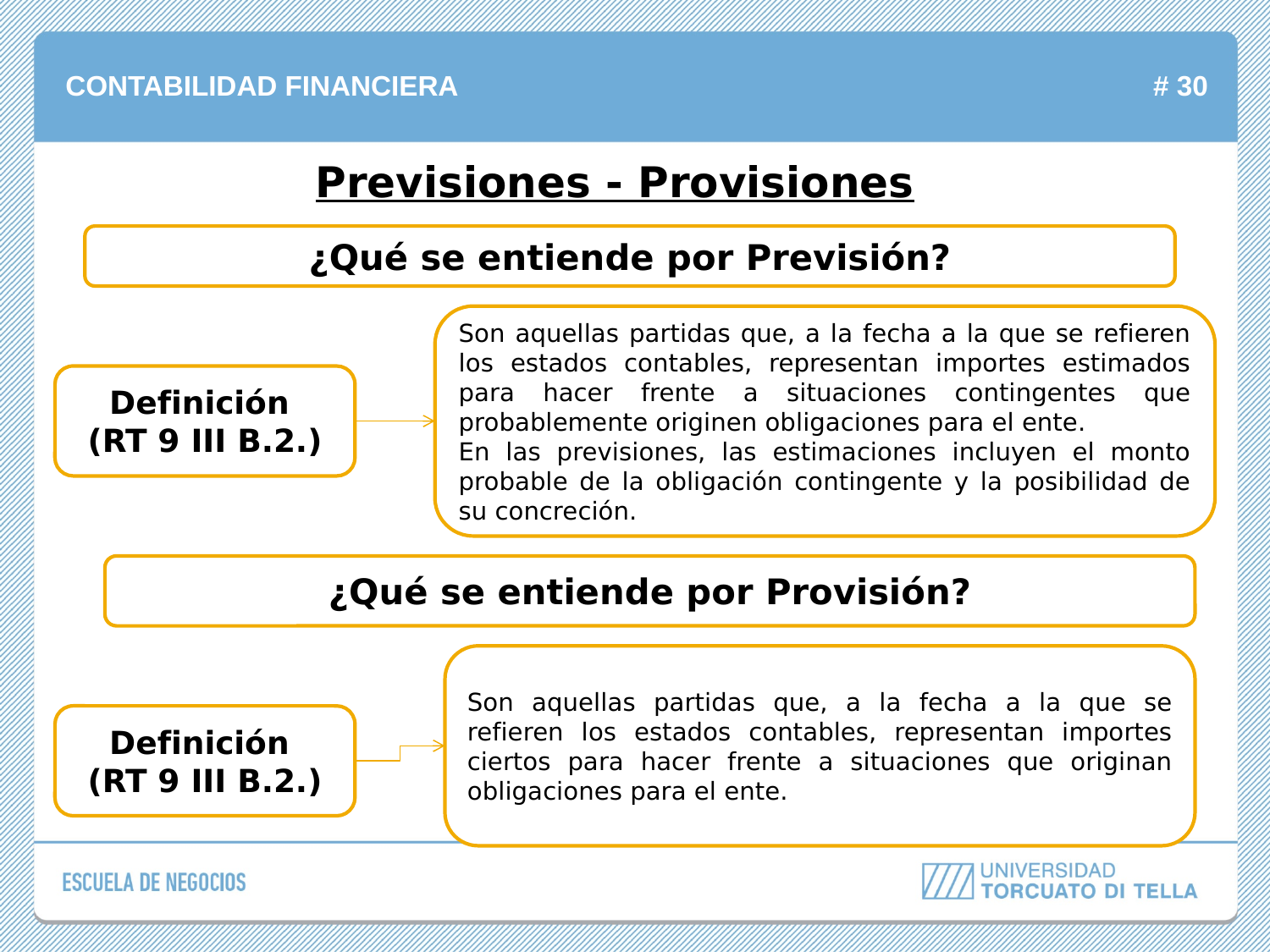

Previsiones - Provisiones
¿Qué se entiende por Previsión?
Son aquellas partidas que, a la fecha a la que se refieren los estados contables, representan importes estimados para hacer frente a situaciones contingentes que probablemente originen obligaciones para el ente.
En las previsiones, las estimaciones incluyen el monto probable de la obligación contingente y la posibilidad de su concreción.
Definición
(RT 9 III B.2.)
¿Qué se entiende por Provisión?
Son aquellas partidas que, a la fecha a la que se refieren los estados contables, representan importes ciertos para hacer frente a situaciones que originan obligaciones para el ente.
Definición
(RT 9 III B.2.)